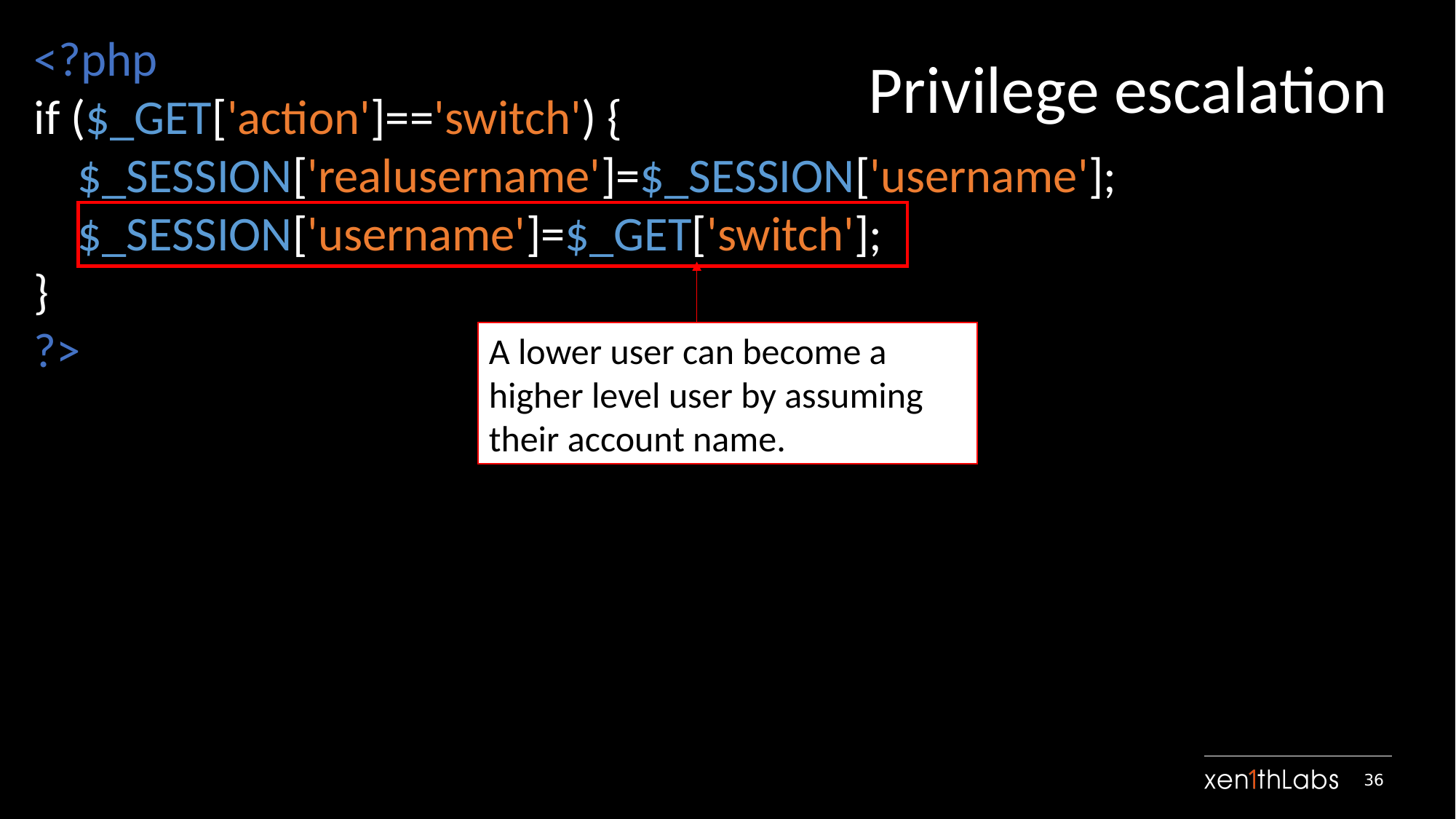

<?php
if ($_GET['action']=='switch') {
    $_SESSION['realusername']=$_SESSION['username'];
    $_SESSION['username']=$_GET['switch'];
}
?>
Privilege escalation

A lower user can become a higher level user by assuming their account name.